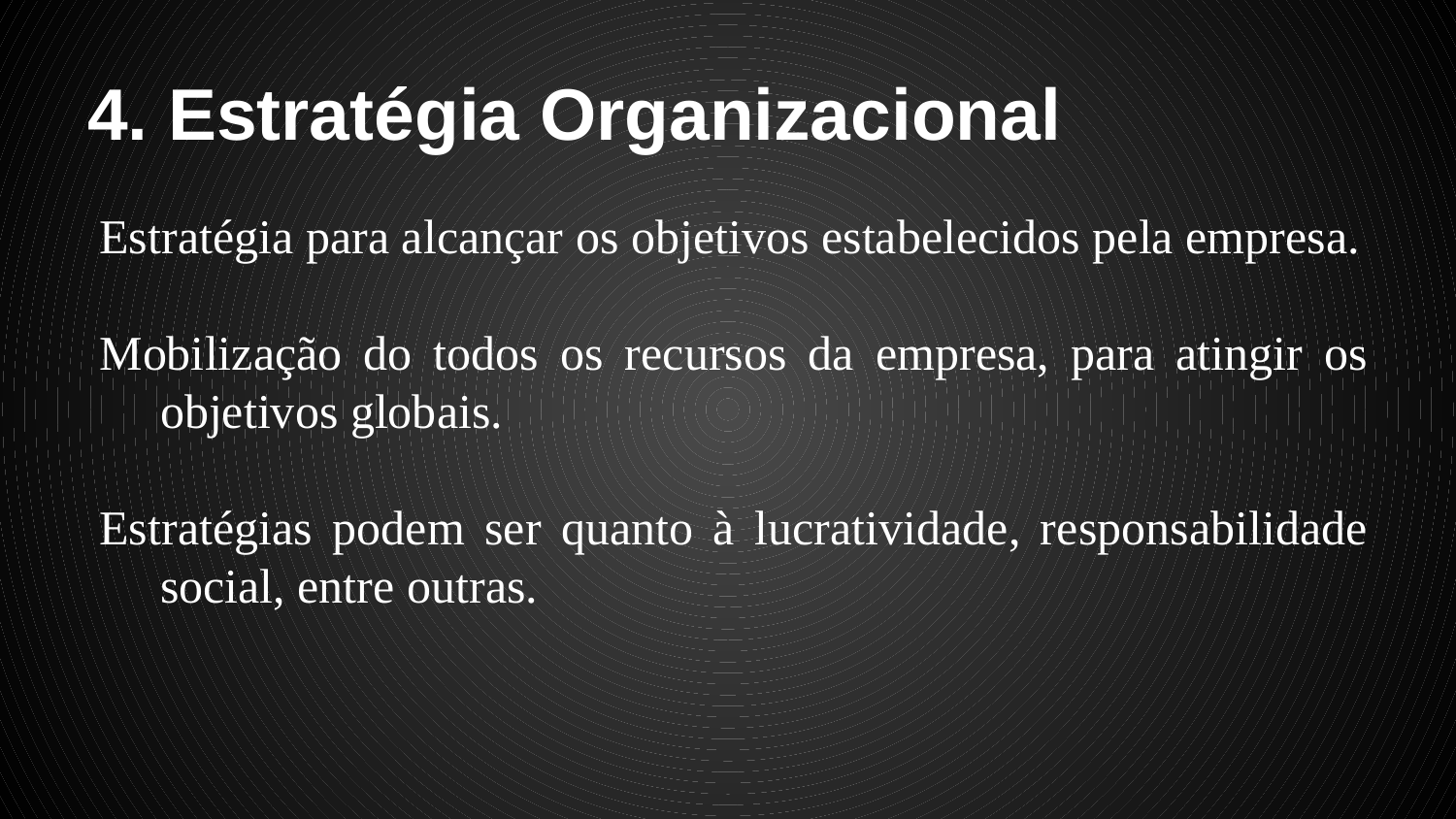

# 4. Estratégia Organizacional
Estratégia para alcançar os objetivos estabelecidos pela empresa.

Mobilização do todos os recursos da empresa, para atingir os objetivos globais.

Estratégias podem ser quanto à lucratividade, responsabilidade social, entre outras.